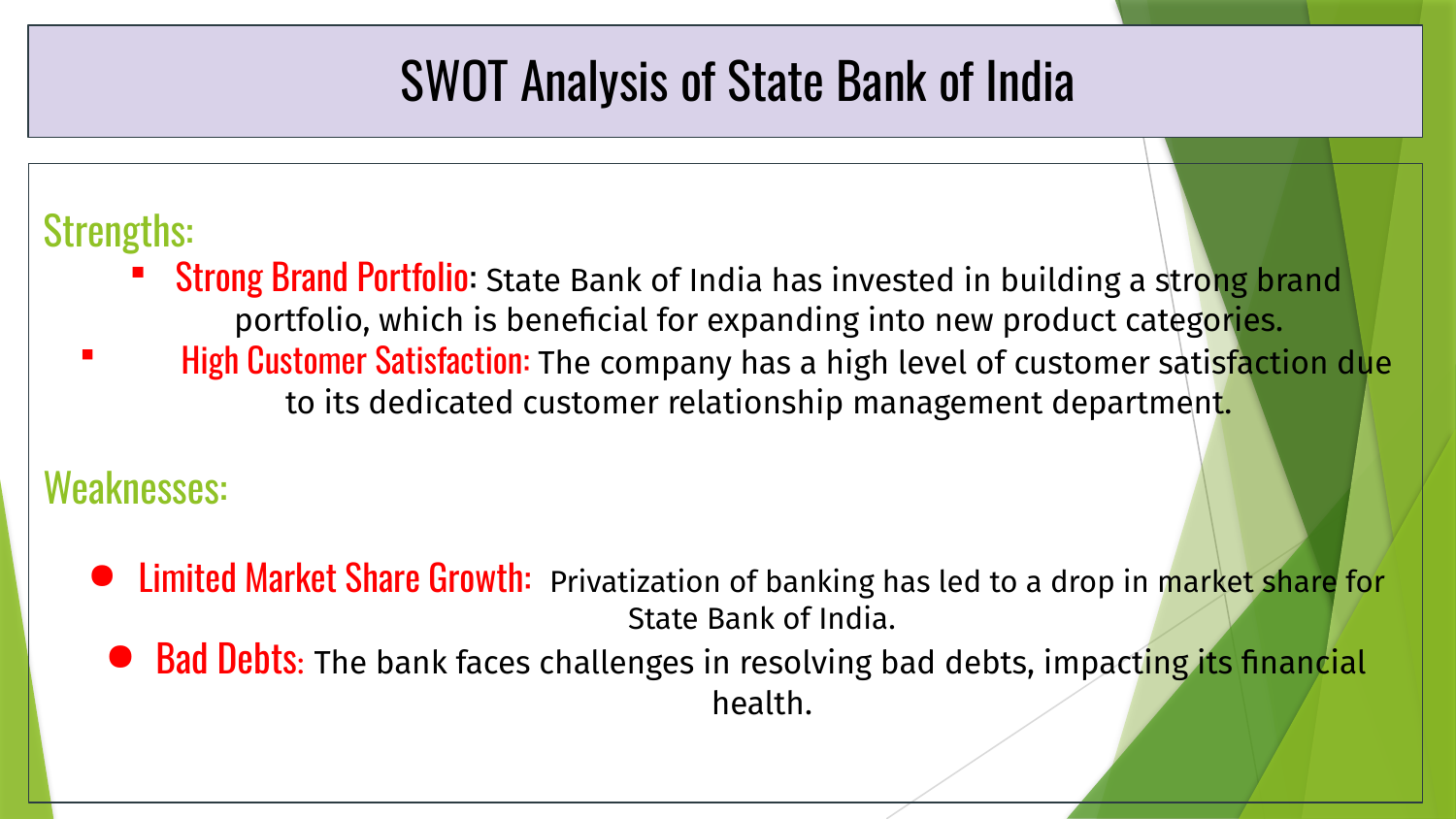

SWOT Analysis of State Bank of India
Strengths:
Strong Brand Portfolio: State Bank of India has invested in building a strong brand portfolio, which is beneficial for expanding into new product categories.
       High Customer Satisfaction: The company has a high level of customer satisfaction due to its dedicated customer relationship management department.

Weaknesses:

Limited Market Share Growth:  Privatization of banking has led to a drop in market share for State Bank of India.
Bad Debts: The bank faces challenges in resolving bad debts, impacting its financial health.